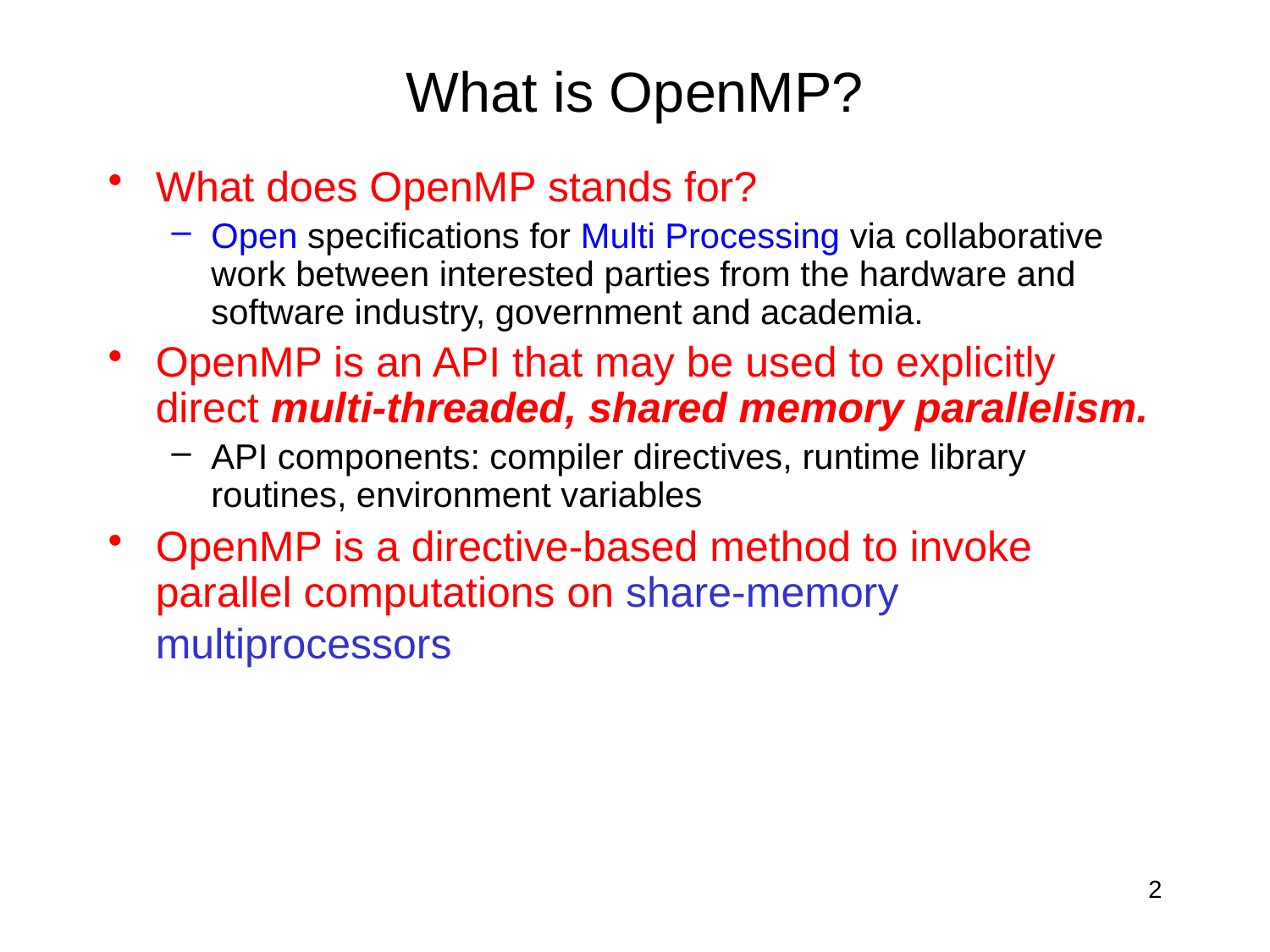

# What is OpenMP?
What does OpenMP stands for?
Open specifications for Multi Processing via collaborative work between interested parties from the hardware and software industry, government and academia.
OpenMP is an API that may be used to explicitly direct multi-threaded, shared memory parallelism.
API components: compiler directives, runtime library routines, environment variables
OpenMP is a directive-based method to invoke parallel computations on share-memory multiprocessors
2